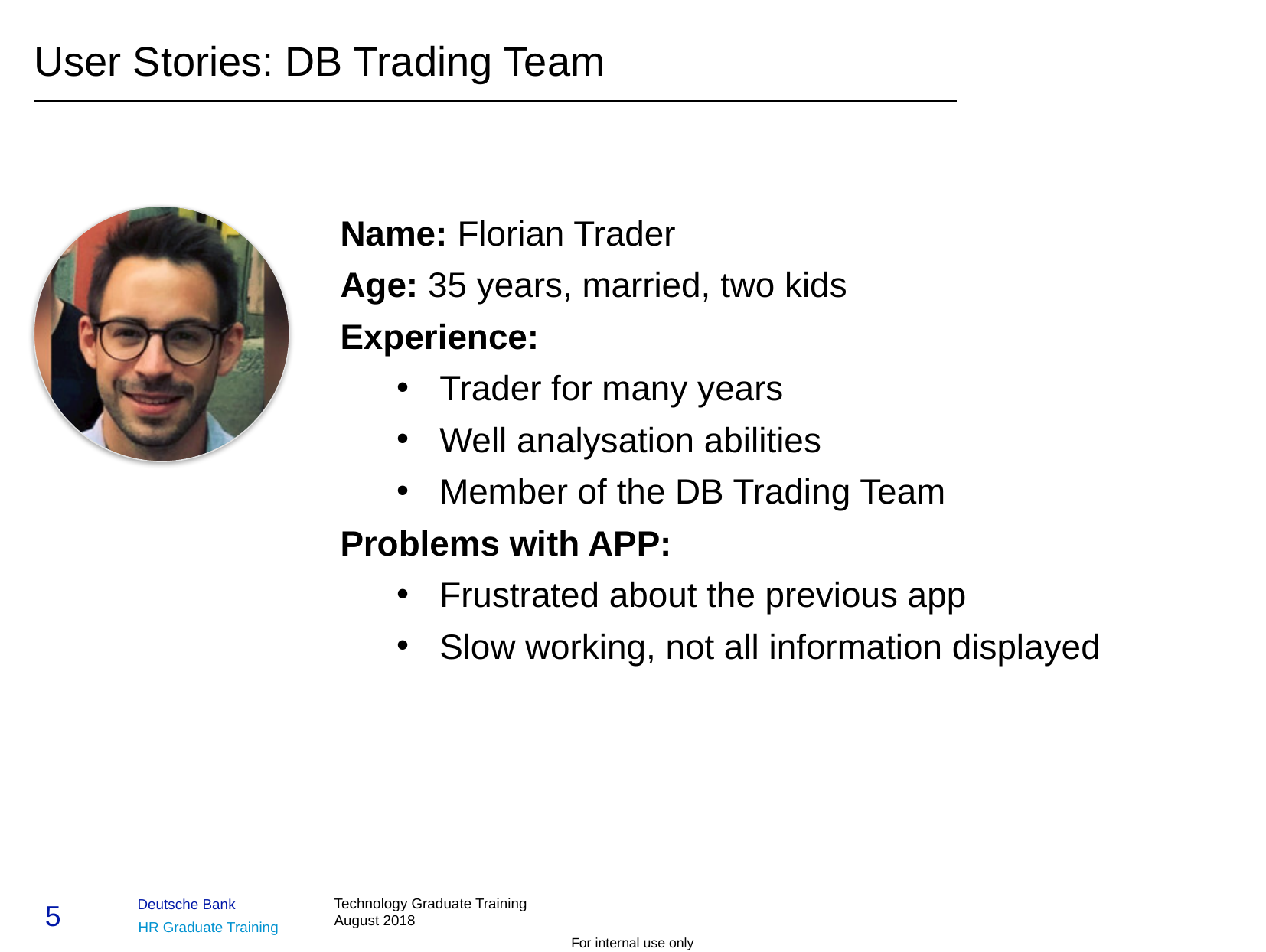

# User Stories: DB Trading Team

Name: Florian Trader
Age: 35 years, married, two kids
Experience:
Trader for many years
Well analysation abilities
Member of the DB Trading Team
Problems with APP:
Frustrated about the previous app
Slow working, not all information displayed